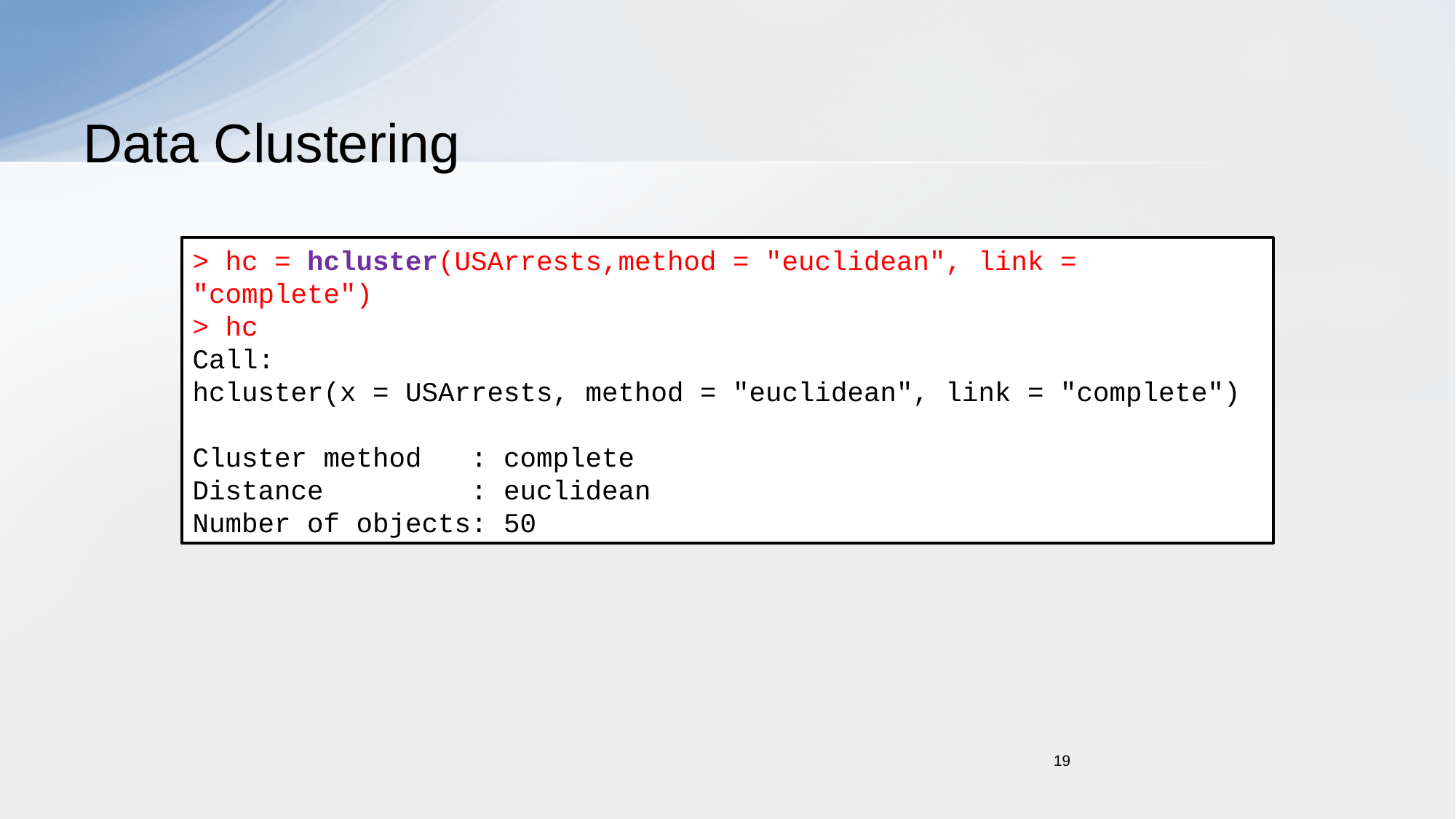

# Data Clustering

> hc = hcluster(USArrests,method = "euclidean", link = "complete")
> hc
Call:
hcluster(x = USArrests, method = "euclidean", link = "complete")

Cluster method   : complete
Distance         : euclidean
Number of objects: 50
19